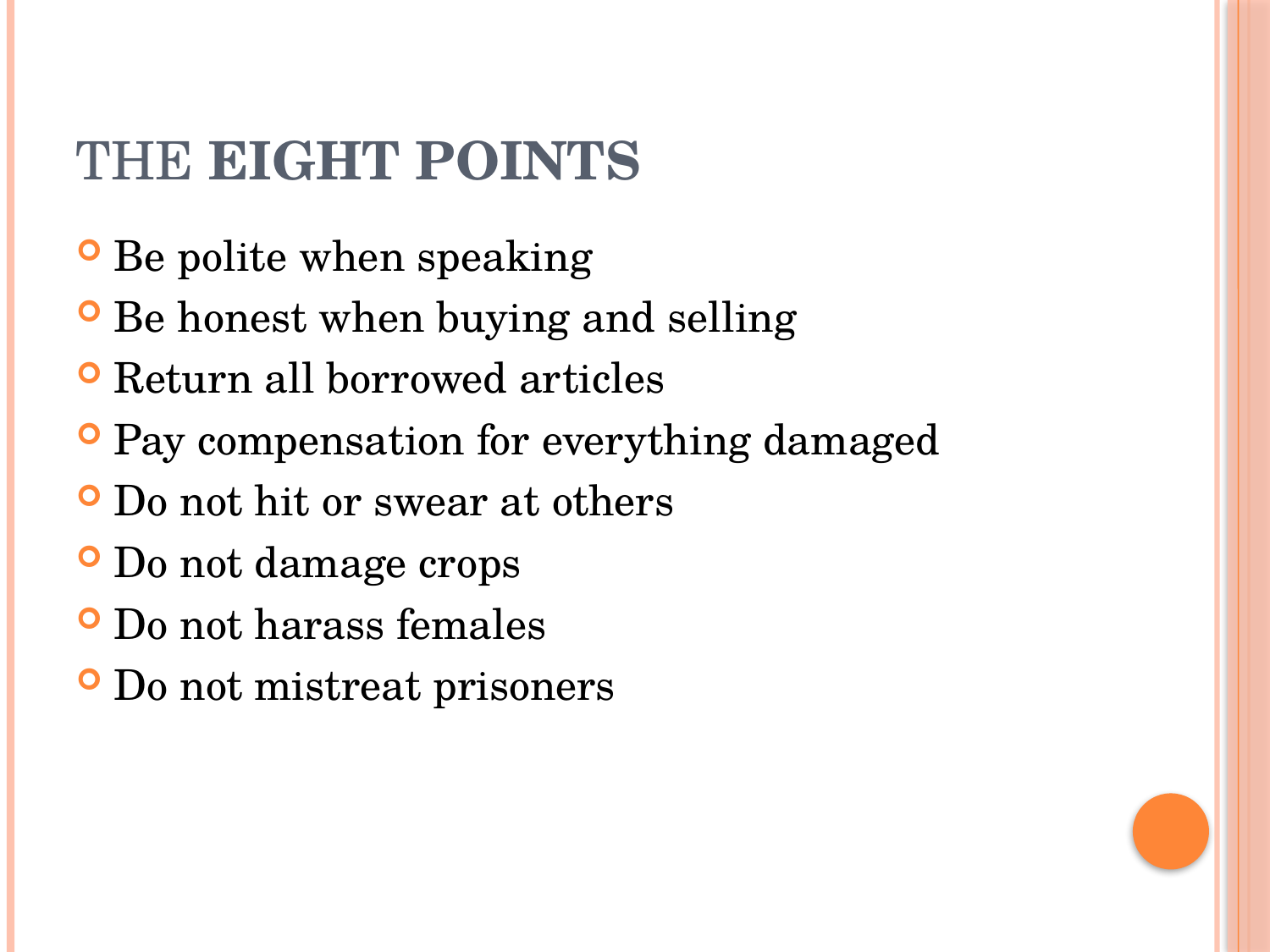

# The eight points
Be polite when speaking
Be honest when buying and selling
Return all borrowed articles
Pay compensation for everything damaged
Do not hit or swear at others
Do not damage crops
Do not harass females
Do not mistreat prisoners